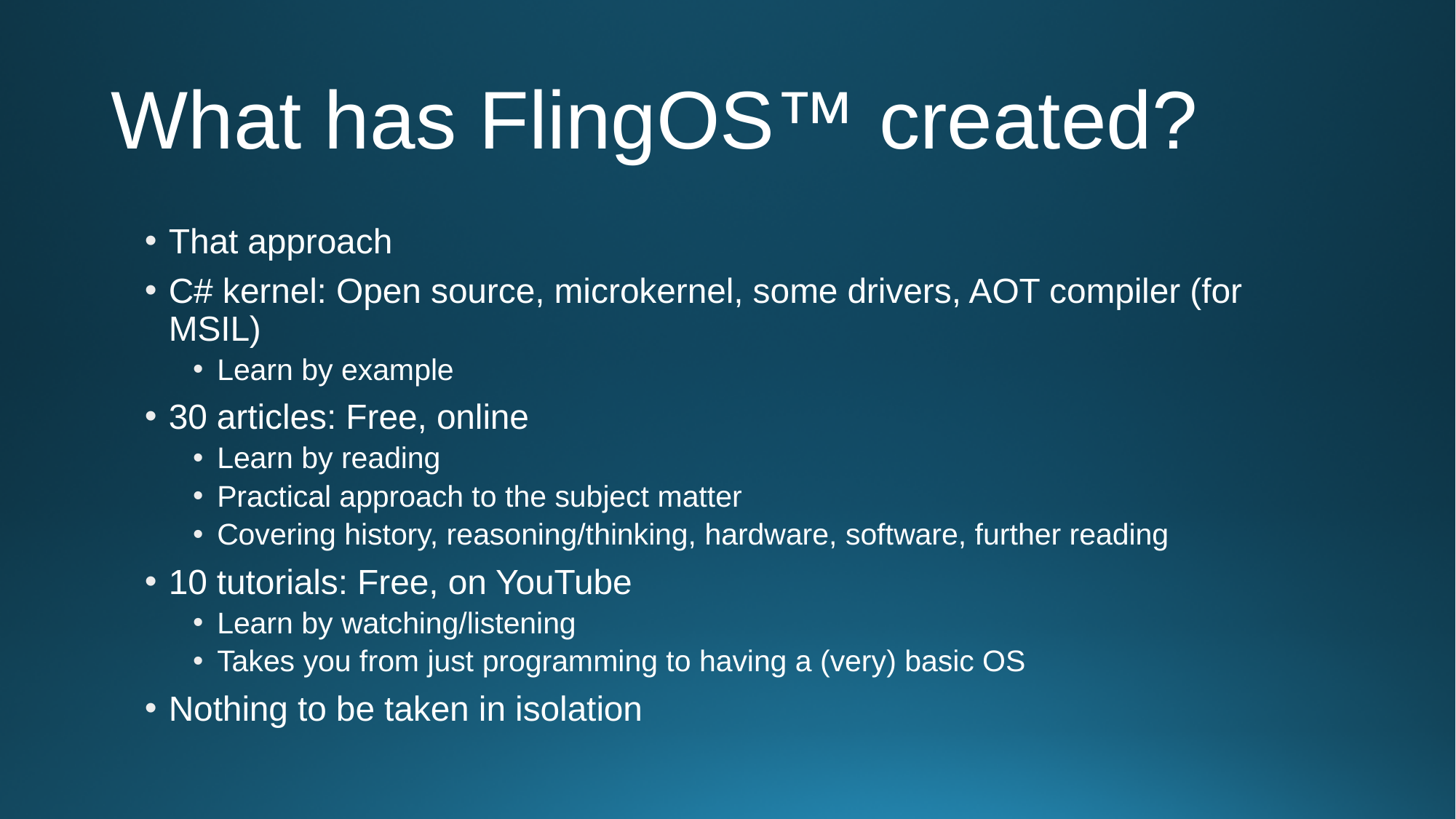

# What has FlingOS™ created?
That approach
C# kernel: Open source, microkernel, some drivers, AOT compiler (for MSIL)
Learn by example
30 articles: Free, online
Learn by reading
Practical approach to the subject matter
Covering history, reasoning/thinking, hardware, software, further reading
10 tutorials: Free, on YouTube
Learn by watching/listening
Takes you from just programming to having a (very) basic OS
Nothing to be taken in isolation